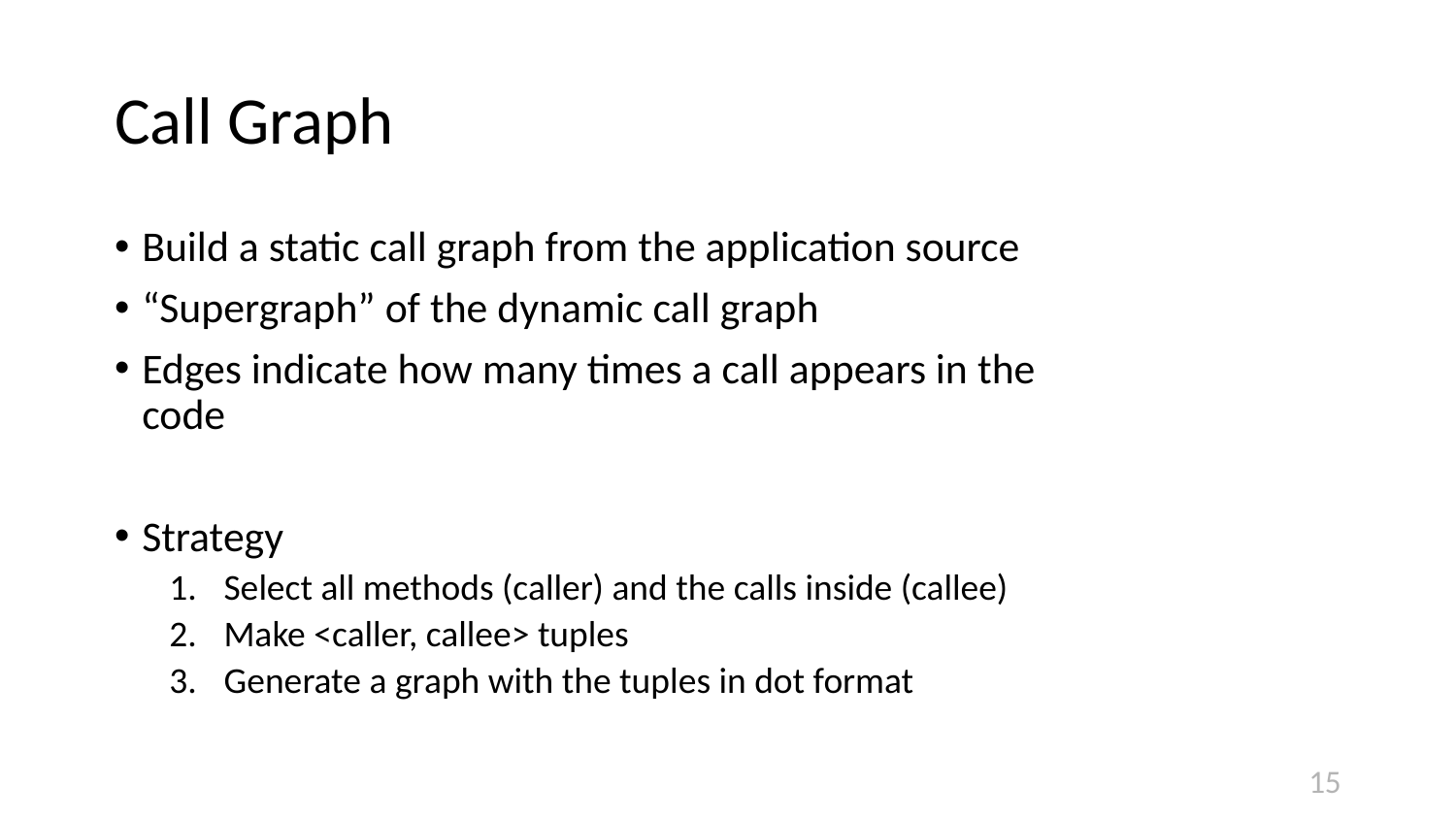

# Call Graph
Build a static call graph from the application source
“Supergraph” of the dynamic call graph
Edges indicate how many times a call appears in the code

Strategy
Select all methods (caller) and the calls inside (callee)
Make <caller, callee> tuples
Generate a graph with the tuples in dot format
15